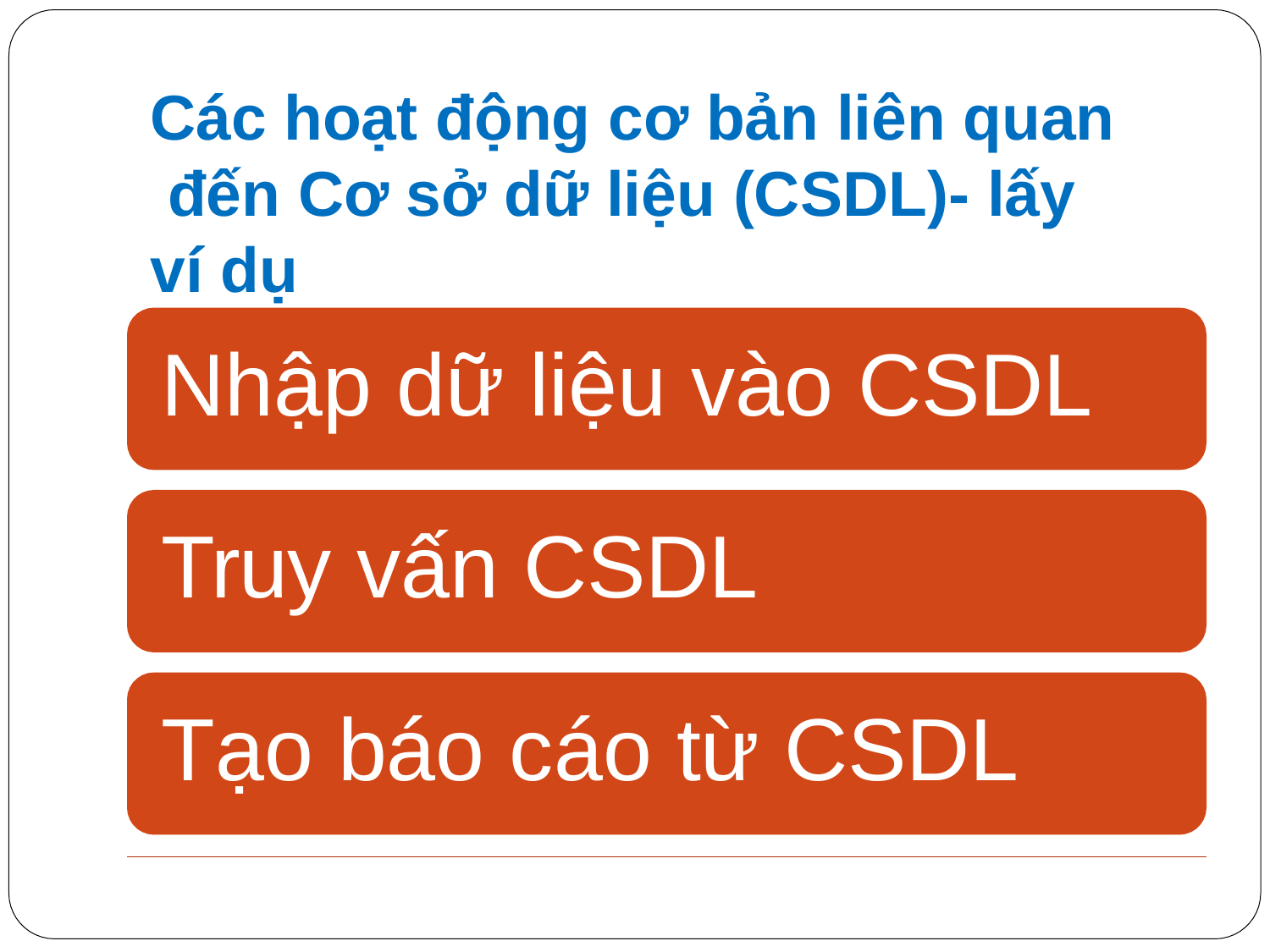

# Các hoạt động cơ bản liên quan  đến Cơ sở dữ liệu (CSDL)- lấy ví dụ

Nhập dữ liệu vào CSDL
Truy vấn CSDL
Tạo báo cáo từ CSDL